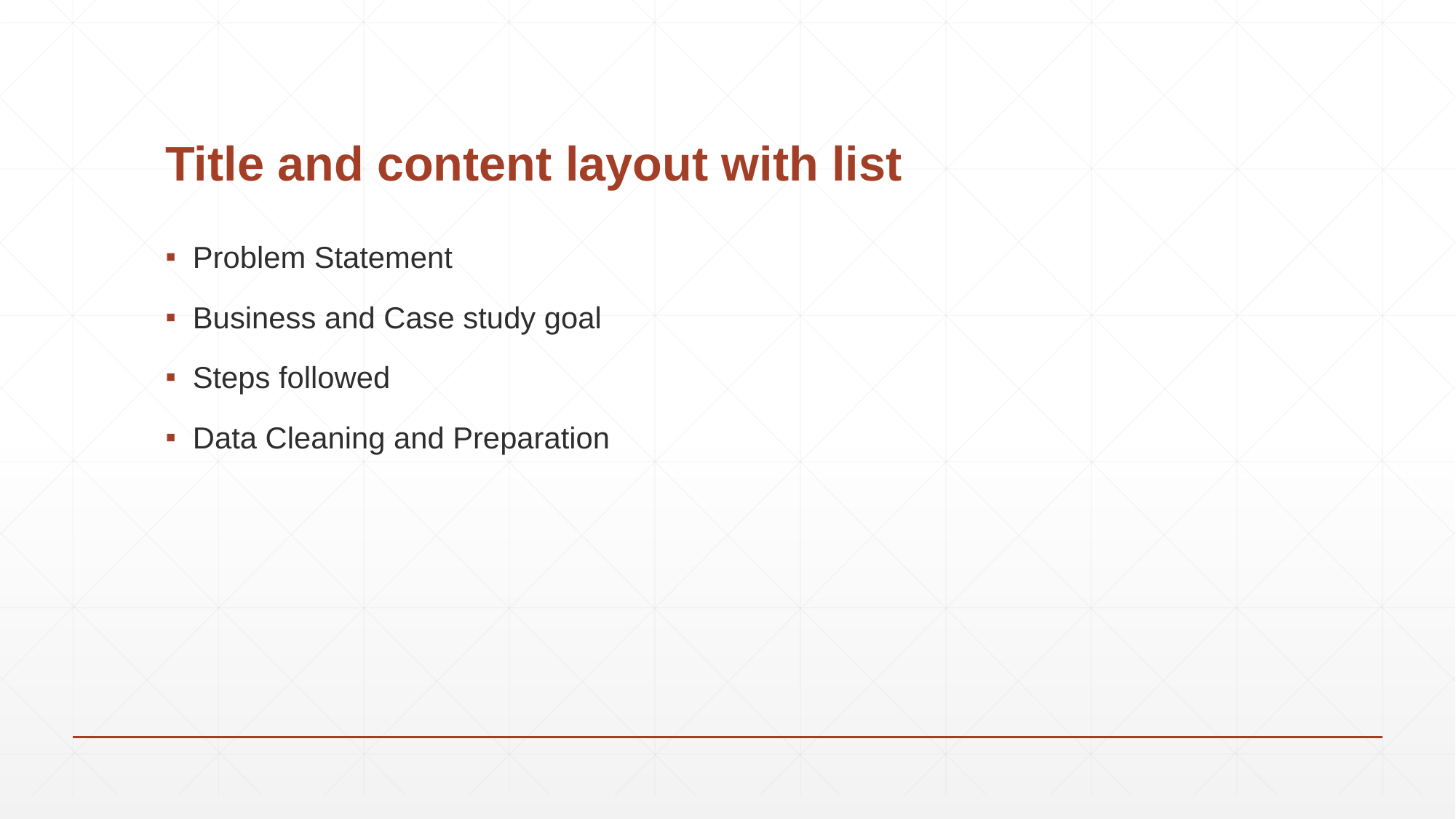

# Title and content layout with list
Problem Statement
Business and Case study goal
Steps followed
Data Cleaning and Preparation